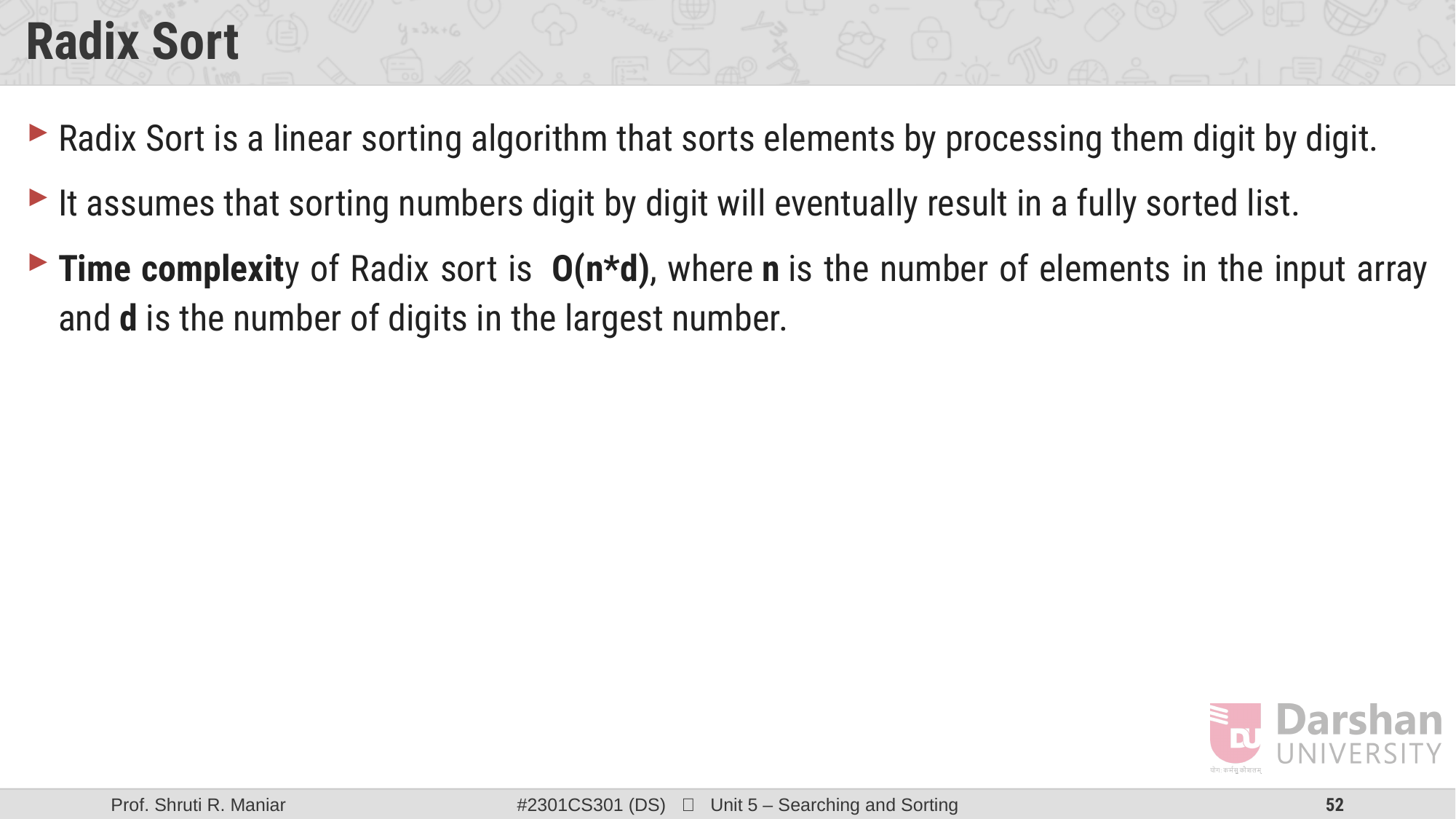

# Radix Sort
Radix Sort is a linear sorting algorithm that sorts elements by processing them digit by digit.
It assumes that sorting numbers digit by digit will eventually result in a fully sorted list.
Time complexity of Radix sort is  O(n*d), where n is the number of elements in the input array and d is the number of digits in the largest number.